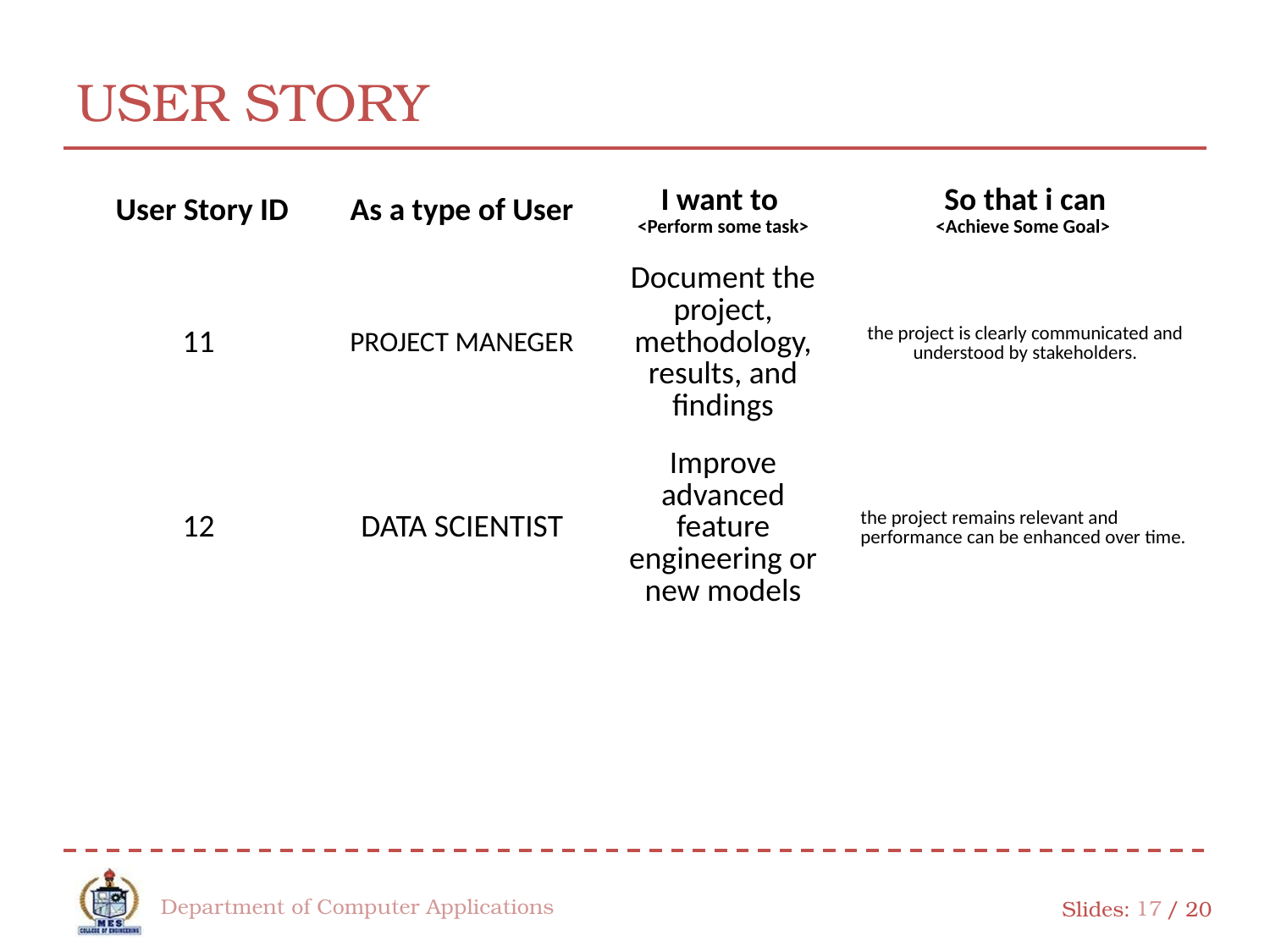

# USER STORY

| User Story ID | As a type of User | I want to <Perform some task> | So that i can <Achieve Some Goal> |
| --- | --- | --- | --- |
| 11 | PROJECT MANEGER | Document the project, methodology, results, and findings | the project is clearly communicated and understood by stakeholders. |
| 12 | DATA SCIENTIST | Improve advanced feature engineering or new models | the project remains relevant and performance can be enhanced over time. |
Department of Computer Applications
17